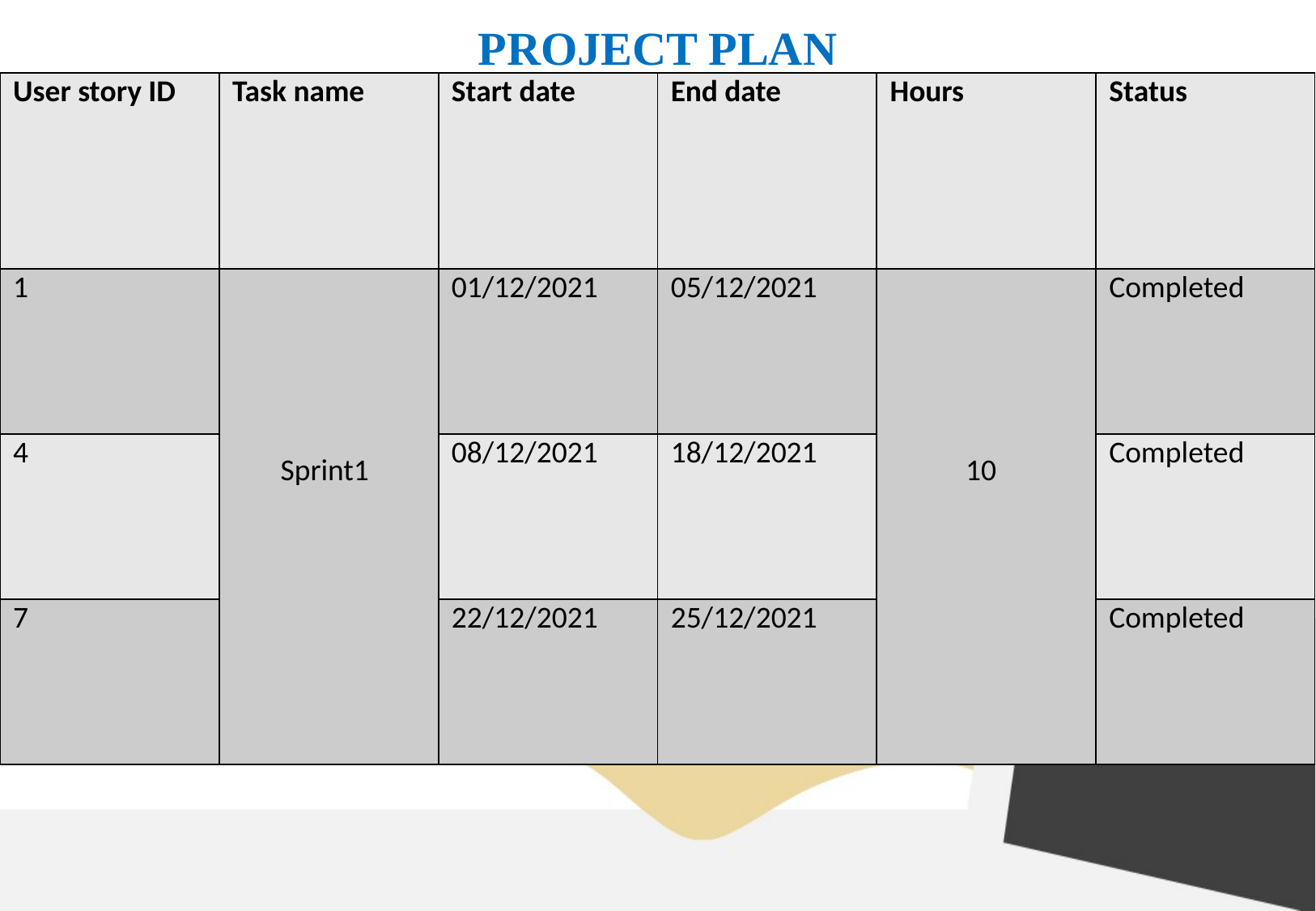

# PROJECT PLAN
| User story ID | Task name | Start date | End date | Hours | Status |
| --- | --- | --- | --- | --- | --- |
| 1 | Sprint1 | 01/12/2021 | 05/12/2021 | 10 | Completed |
| 4 |  | 08/12/2021 | 18/12/2021 |  | Completed |
| 7 |  | 22/12/2021 | 25/12/2021 |  | Completed |